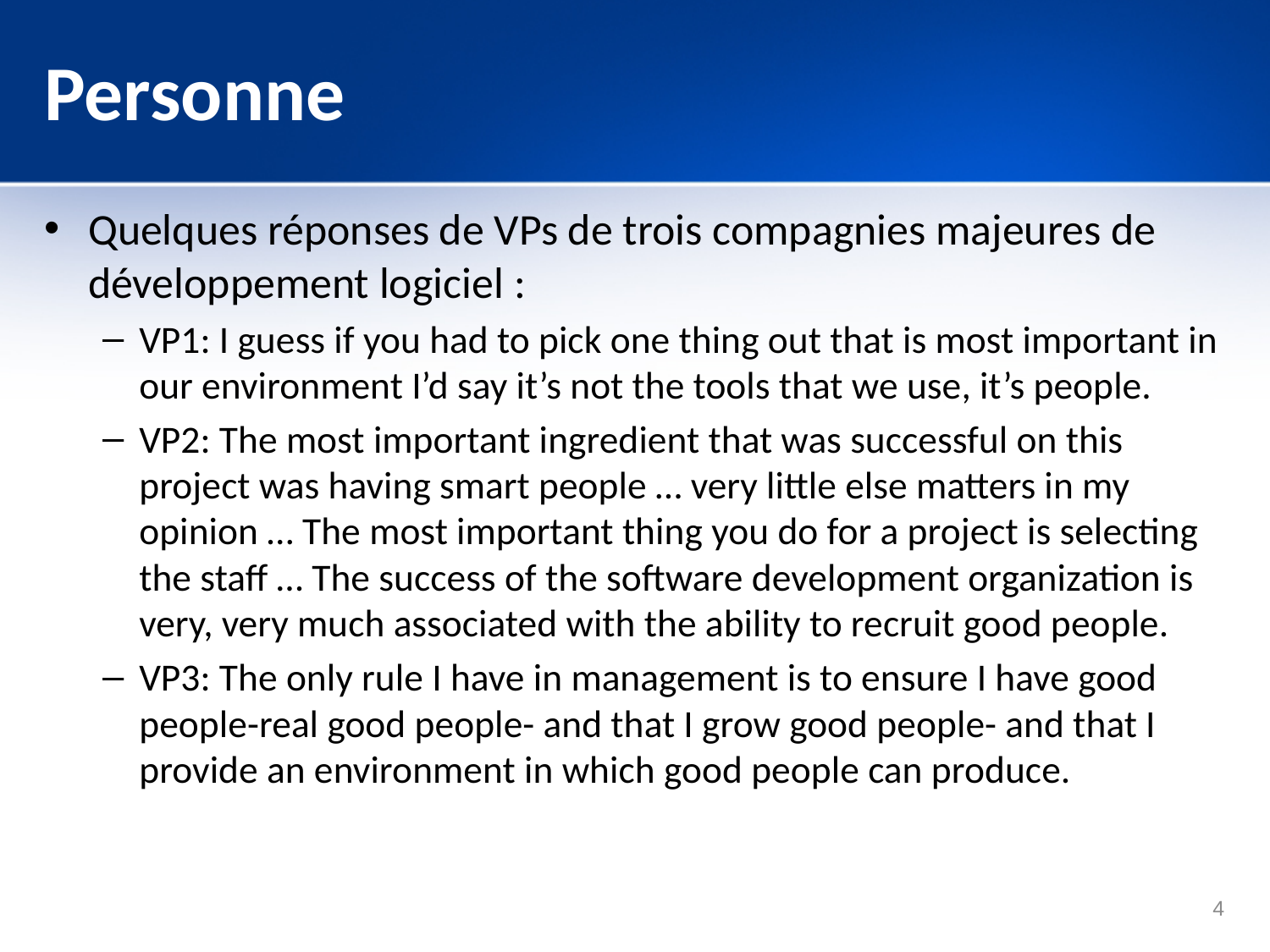

# Personne
Quelques réponses de VPs de trois compagnies majeures de développement logiciel :
VP1: I guess if you had to pick one thing out that is most important in our environment I’d say it’s not the tools that we use, it’s people.
VP2: The most important ingredient that was successful on this project was having smart people … very little else matters in my opinion … The most important thing you do for a project is selecting the staff … The success of the software development organization is very, very much associated with the ability to recruit good people.
VP3: The only rule I have in management is to ensure I have good people-real good people- and that I grow good people- and that I provide an environment in which good people can produce.
4